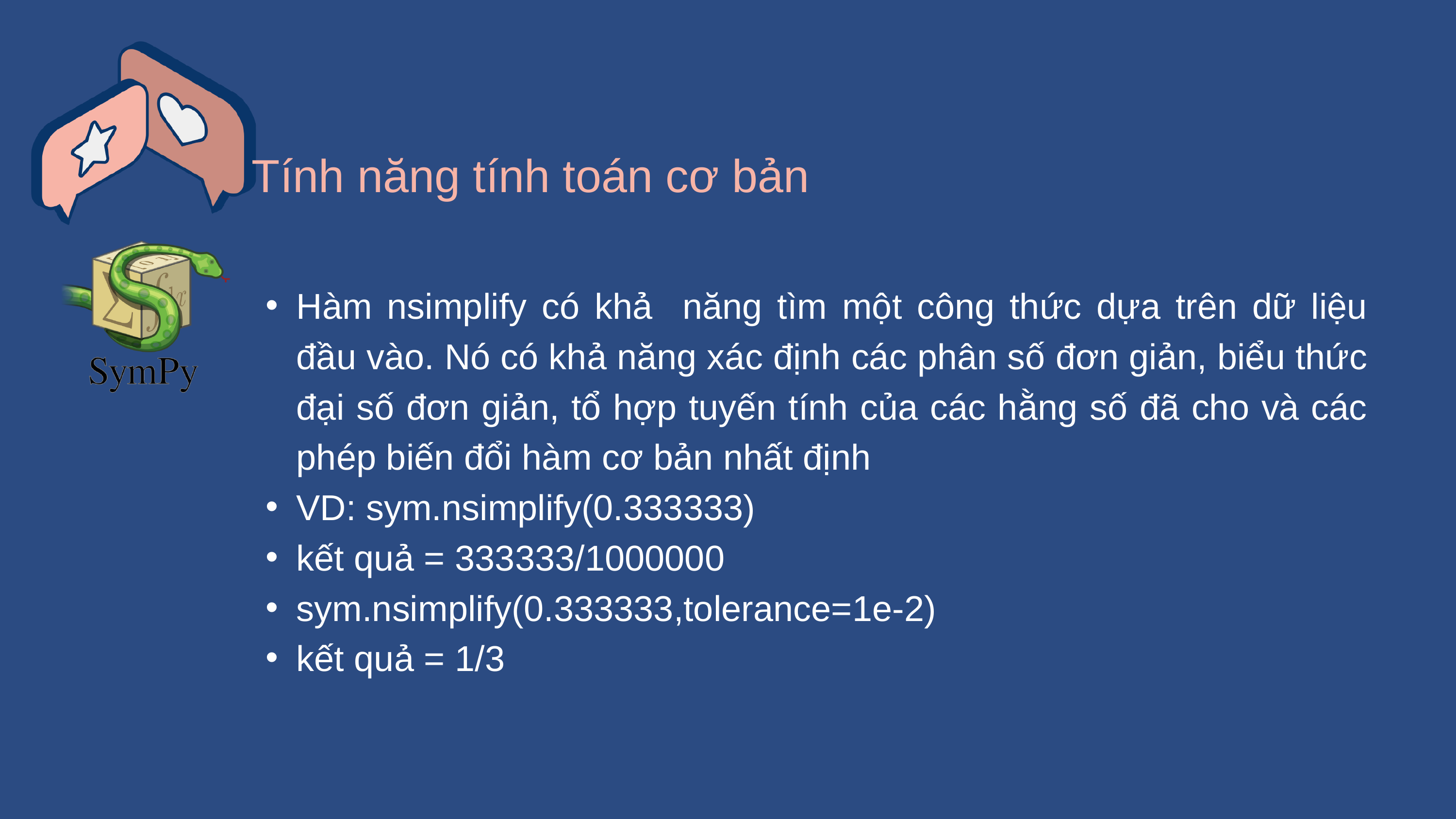

Tính năng tính toán cơ bản
Hàm nsimplify có khả  năng tìm một công thức dựa trên dữ liệu đầu vào. Nó có khả năng xác định các phân số đơn giản, biểu thức đại số đơn giản, tổ hợp tuyến tính của các hằng số đã cho và các phép biến đổi hàm cơ bản nhất định
VD: sym.nsimplify(0.333333)
kết quả = 333333/1000000
sym.nsimplify(0.333333,tolerance=1e-2)
kết quả = 1/3